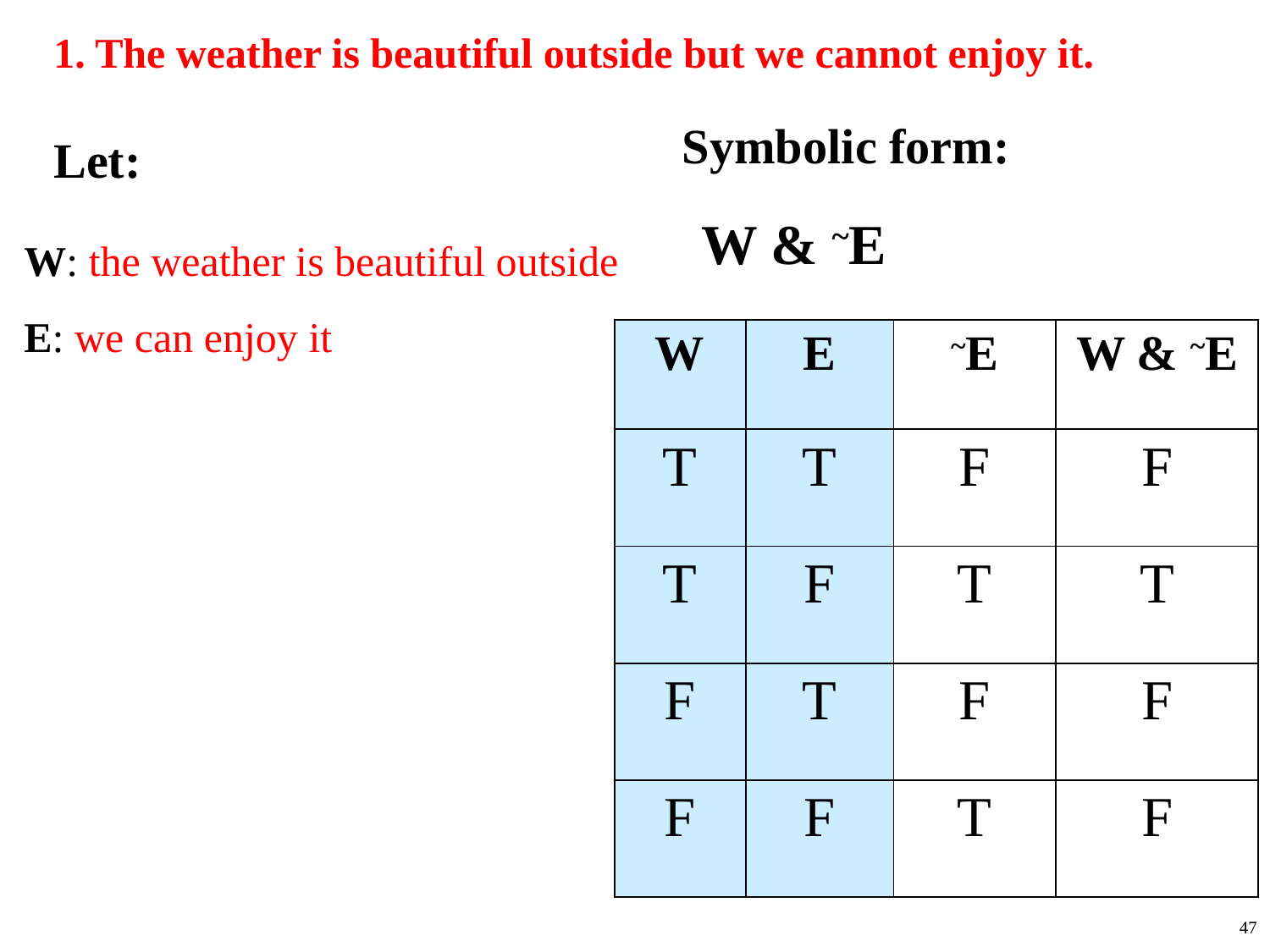

# 1. The weather is beautiful outside but we cannot enjoy it.
Symbolic form:
Let:

W: the weather is beautiful outside
E: we can enjoy it
W & ~E
| W | E | ~E | W & ~E |
| --- | --- | --- | --- |
| T | T | F | F |
| T | F | T | T |
| F | T | F | F |
| F | F | T | F |
47